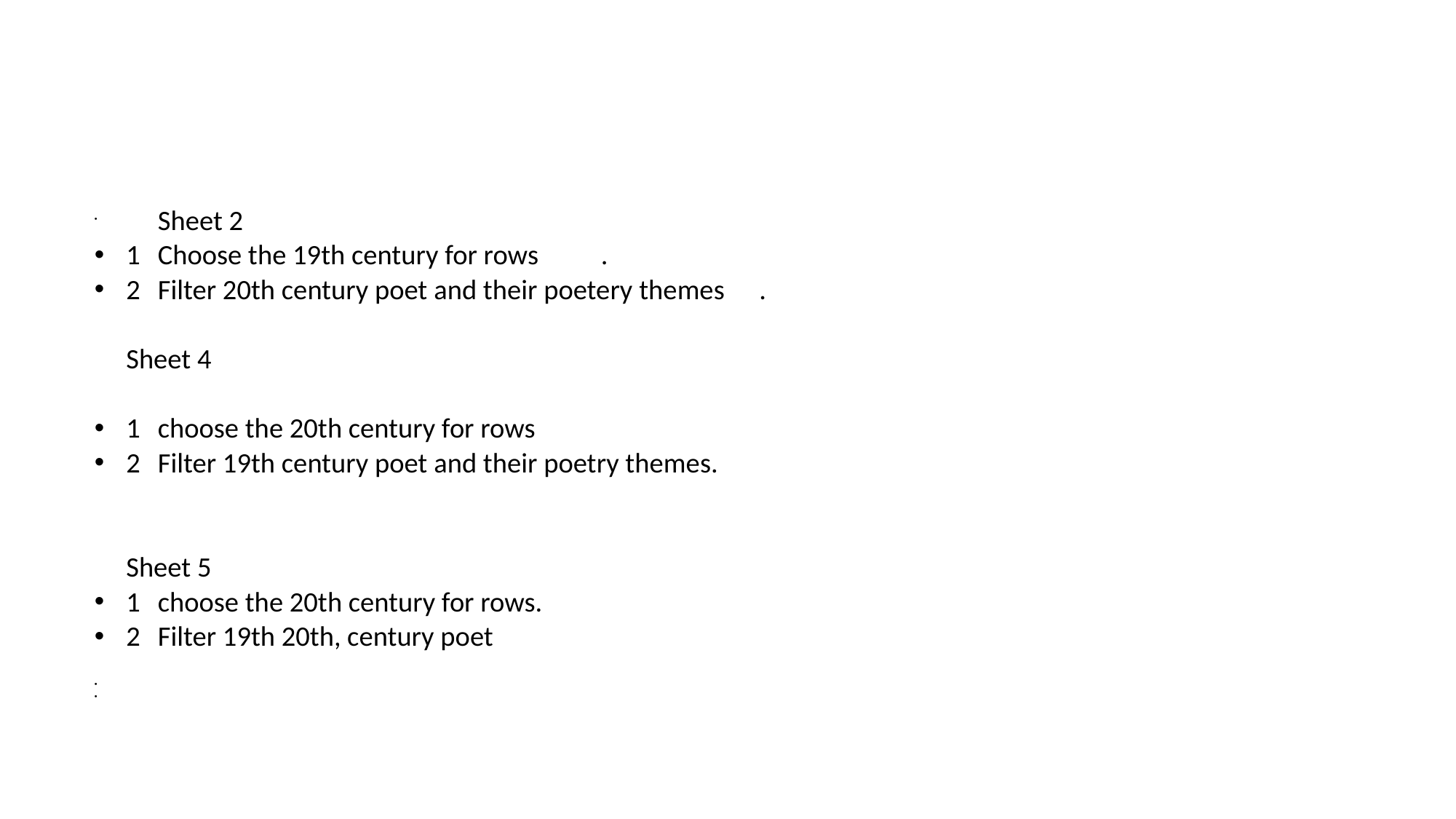

#
	Sheet 2
1	Choose the 19th century for rows			.
2	Filter 20th century poet and their poetery themes				.

	Sheet 4

1	choose the 20th century for rows
2	Filter 19th century poet and their poetry themes.

	Sheet 5
1	choose the 20th century for rows.
2	Filter 19th 20th, century poet